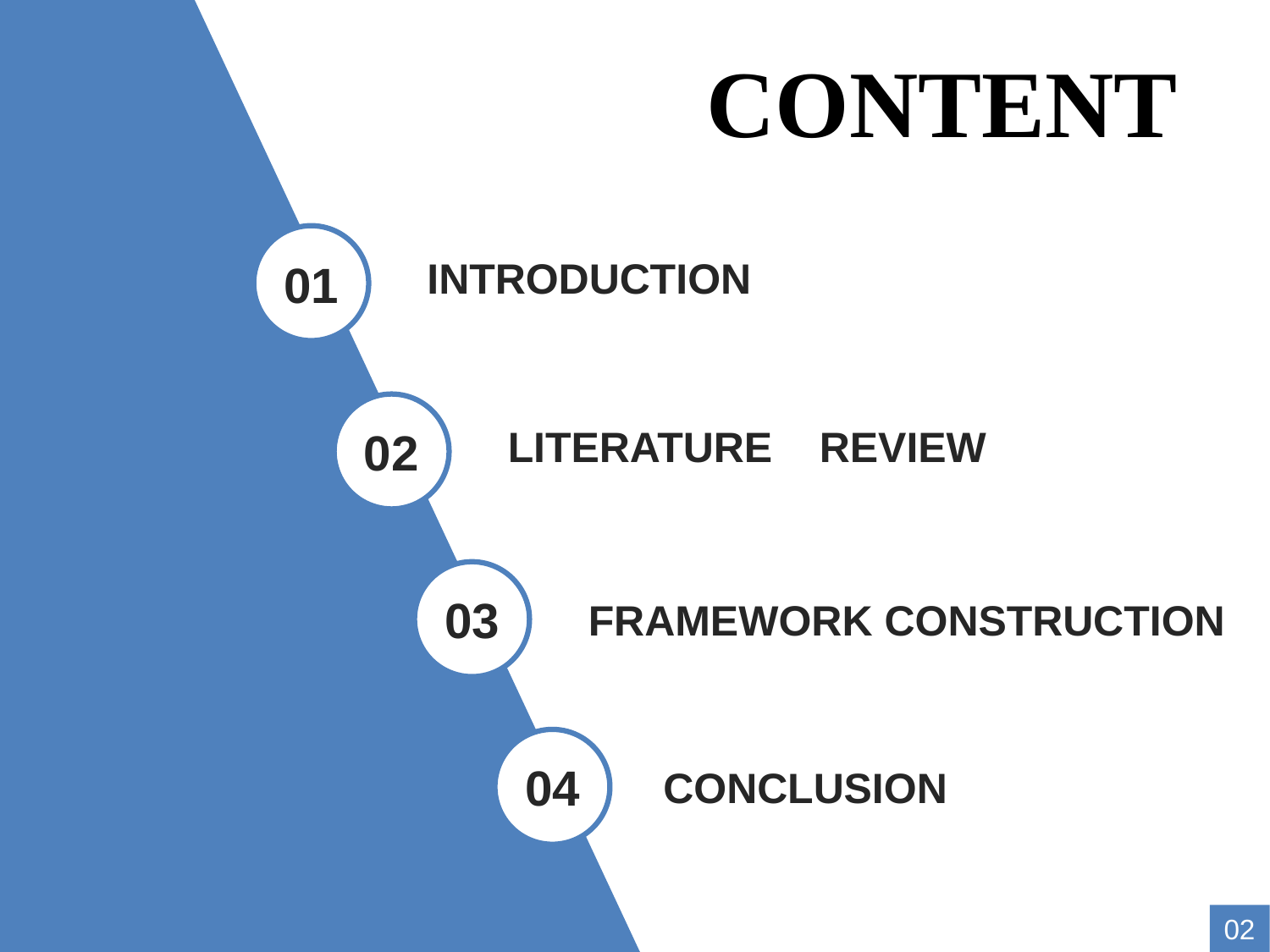

CONTENT

01
INTRODUCTION

02
LITERATURE    REVIEW

03
FRAMEWORK CONSTRUCTION

04
CONCLUSION
02